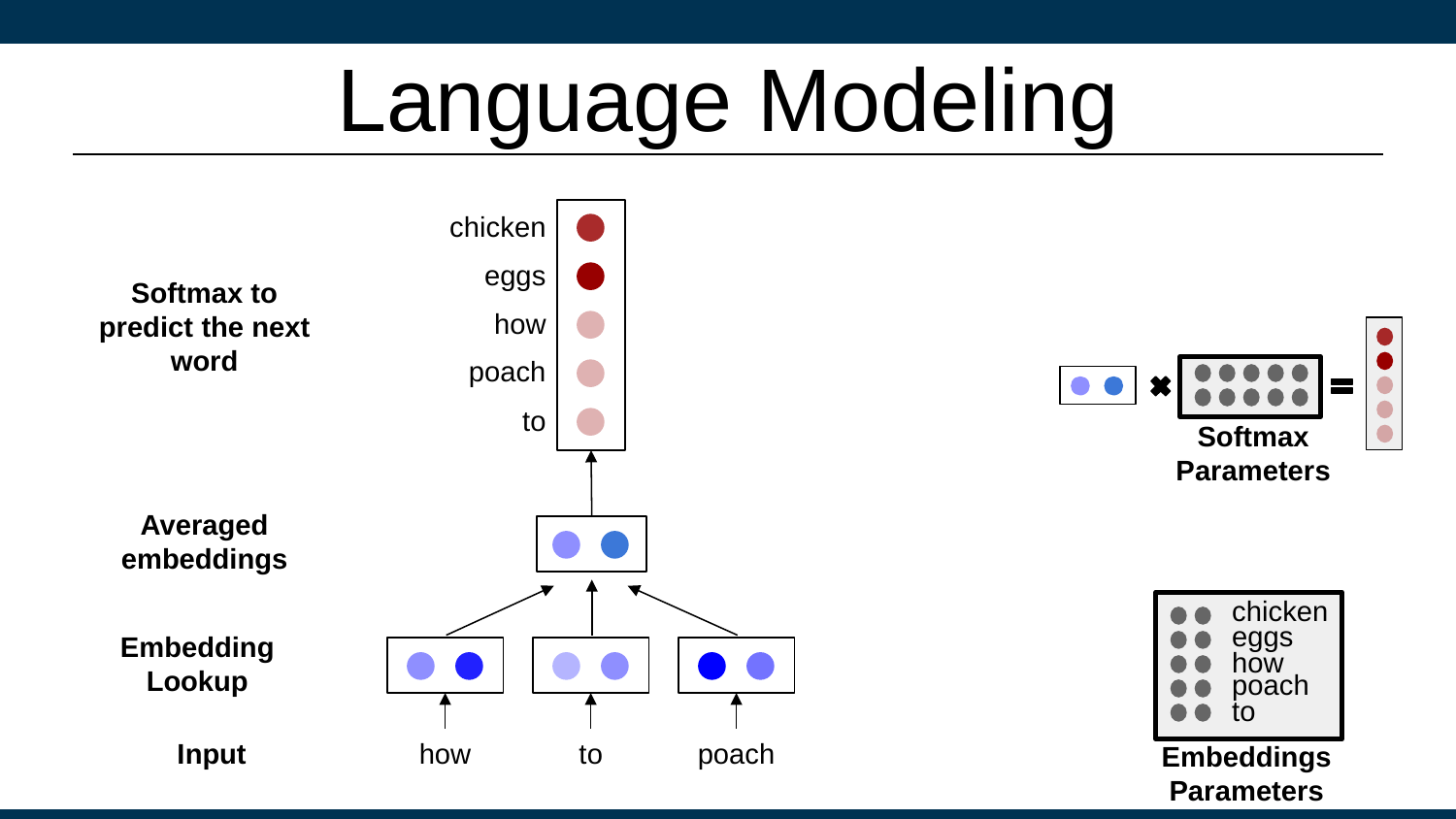

# Language Modeling
chicken

eggs

how

poach

to

Softmax to predict the next word

Softmax Parameters

Averaged embeddings

chicken

eggs

how

poach

to

Embeddings
Parameters
Embedding Lookup

Input
how
to
poach